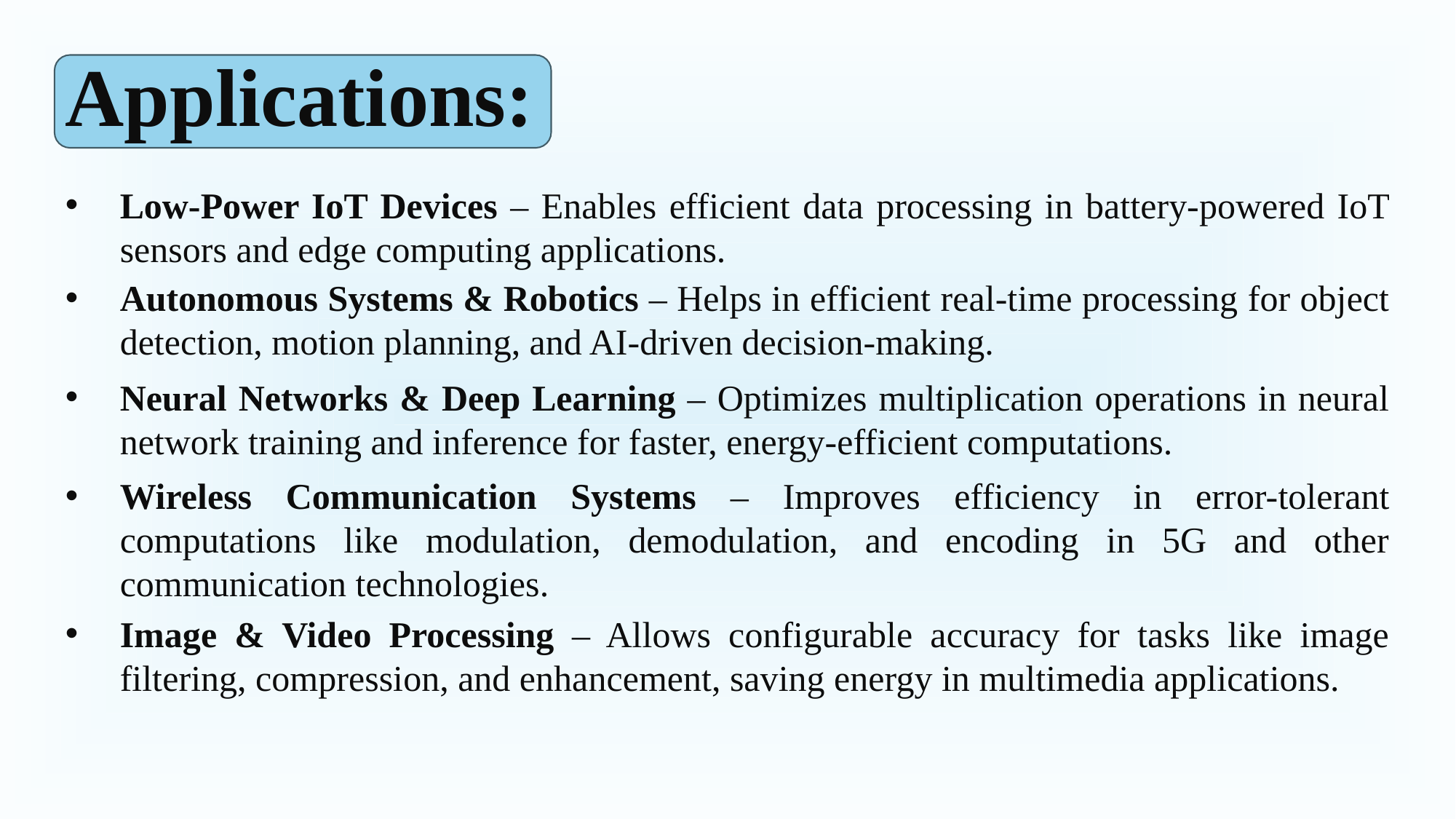

Applications:

Low-Power IoT Devices – Enables efficient data processing in battery-powered IoT sensors and edge computing applications.
Autonomous Systems & Robotics – Helps in efficient real-time processing for object detection, motion planning, and AI-driven decision-making.
Neural Networks & Deep Learning – Optimizes multiplication operations in neural network training and inference for faster, energy-efficient computations.
Wireless Communication Systems – Improves efficiency in error-tolerant computations like modulation, demodulation, and encoding in 5G and other communication technologies.
Image & Video Processing – Allows configurable accuracy for tasks like image filtering, compression, and enhancement, saving energy in multimedia applications.